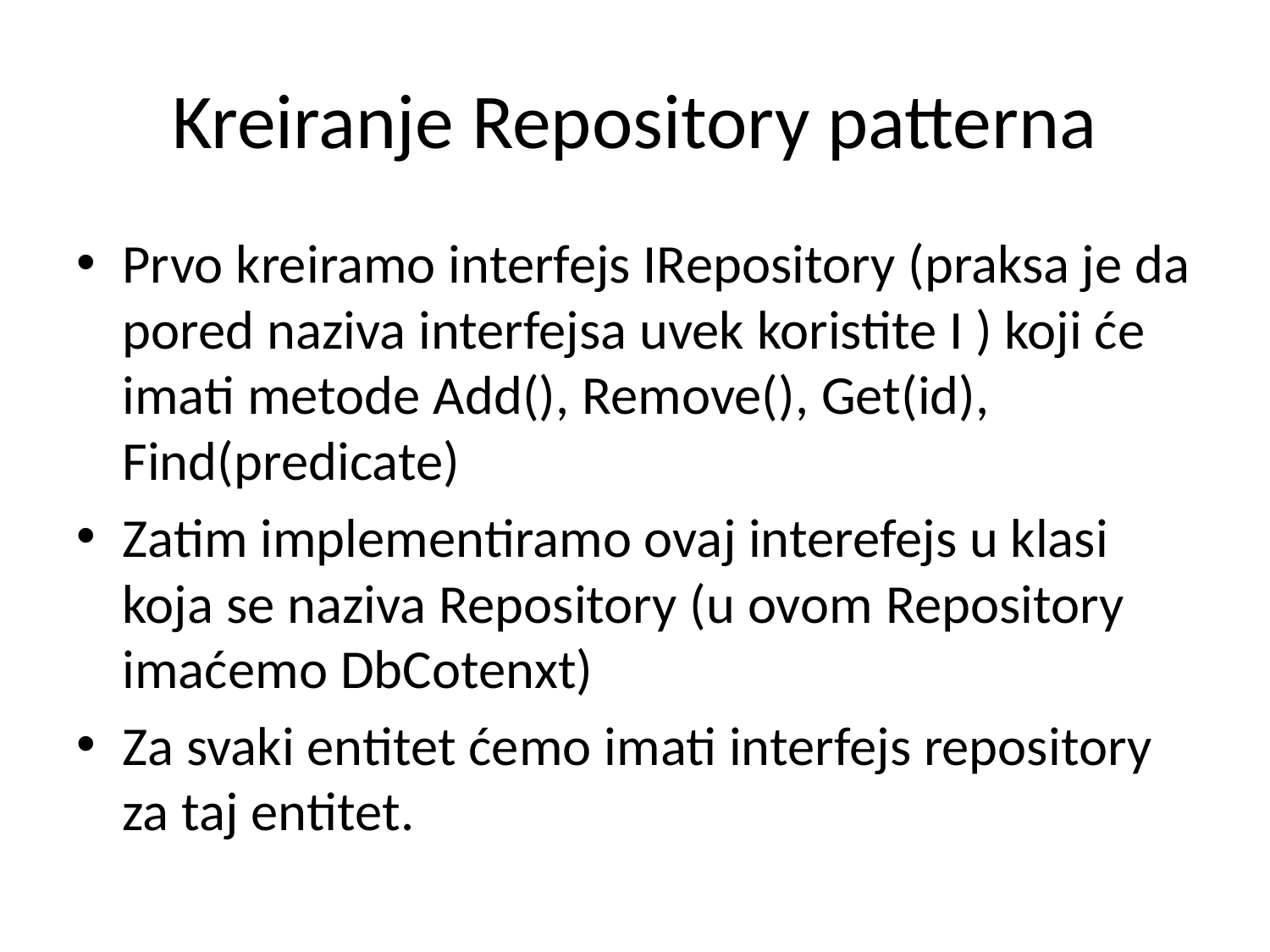

# Kreiranje Repository patterna
Prvo kreiramo interfejs IRepository (praksa je da pored naziva interfejsa uvek koristite I ) koji će imati metode Add(), Remove(), Get(id), Find(predicate)
Zatim implementiramo ovaj interefejs u klasi koja se naziva Repository (u ovom Repository imaćemo DbCotenxt)
Za svaki entitet ćemo imati interfejs repository za taj entitet.